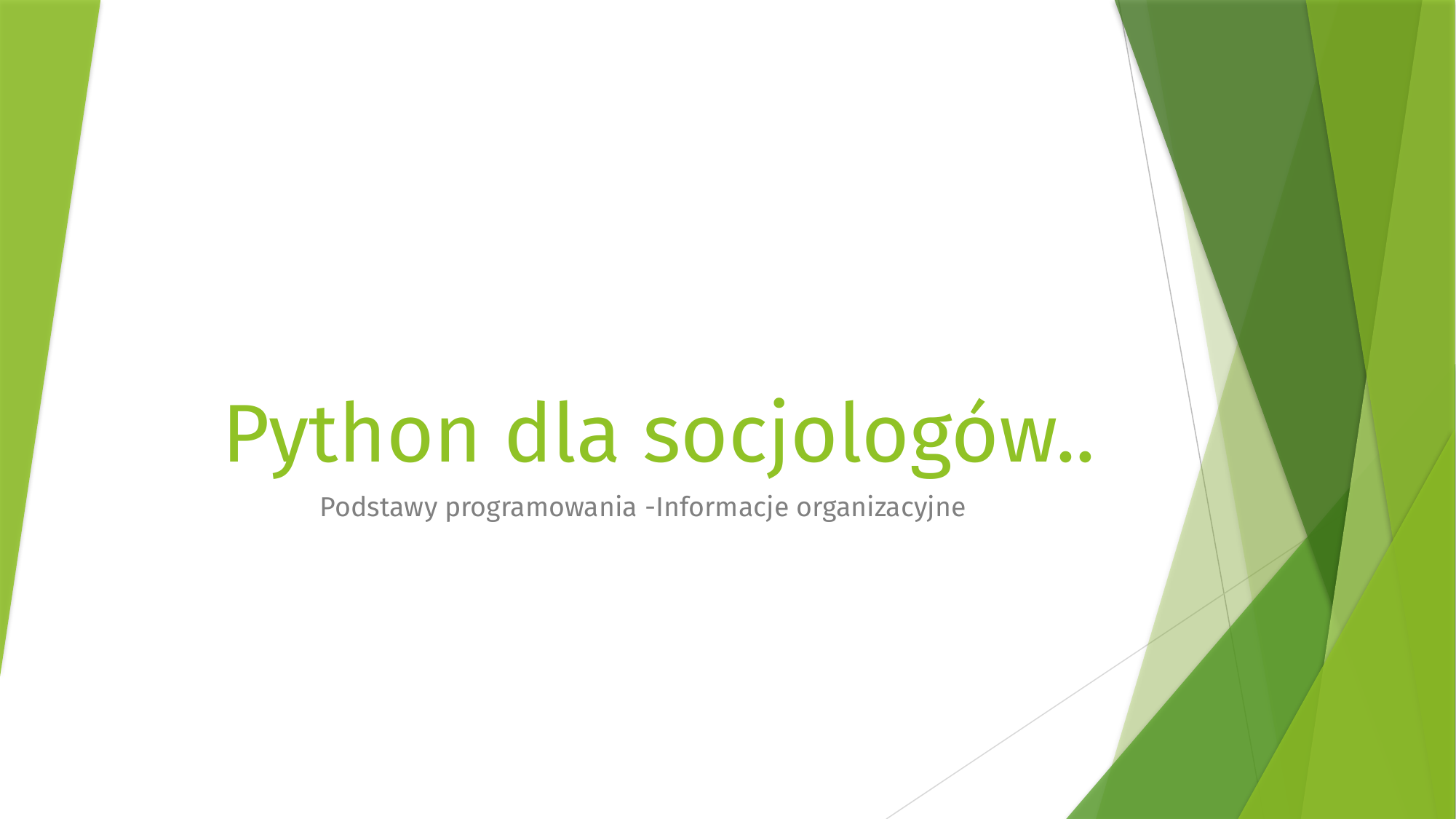

# Python dla socjologów..
Podstawy programowania -Informacje organizacyjne